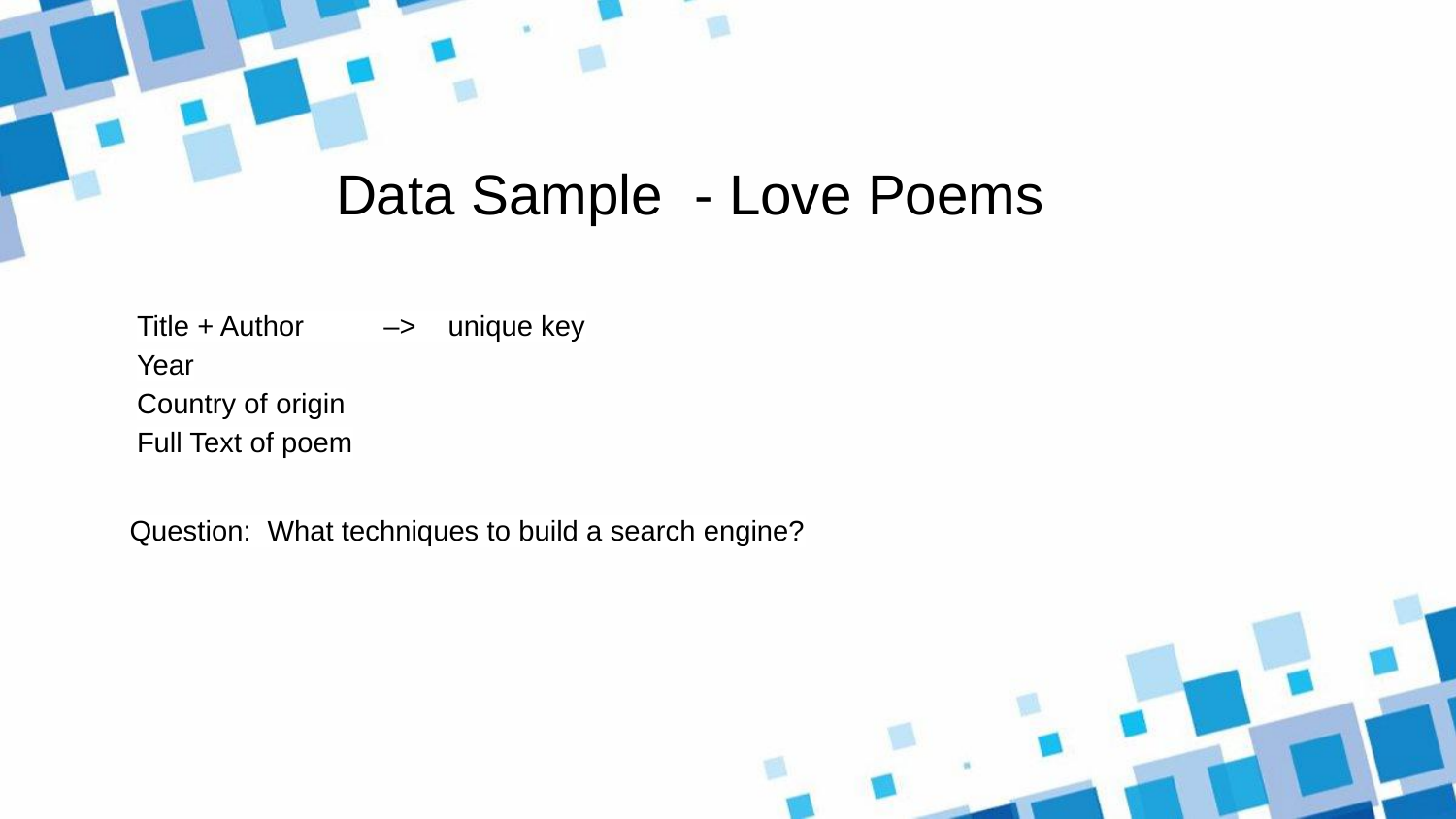

# Data Sample  - Love Poems

Title + Author          –>    unique key
Year
Country of origin
Full Text of poem

Question:  What techniques to build a search engine?